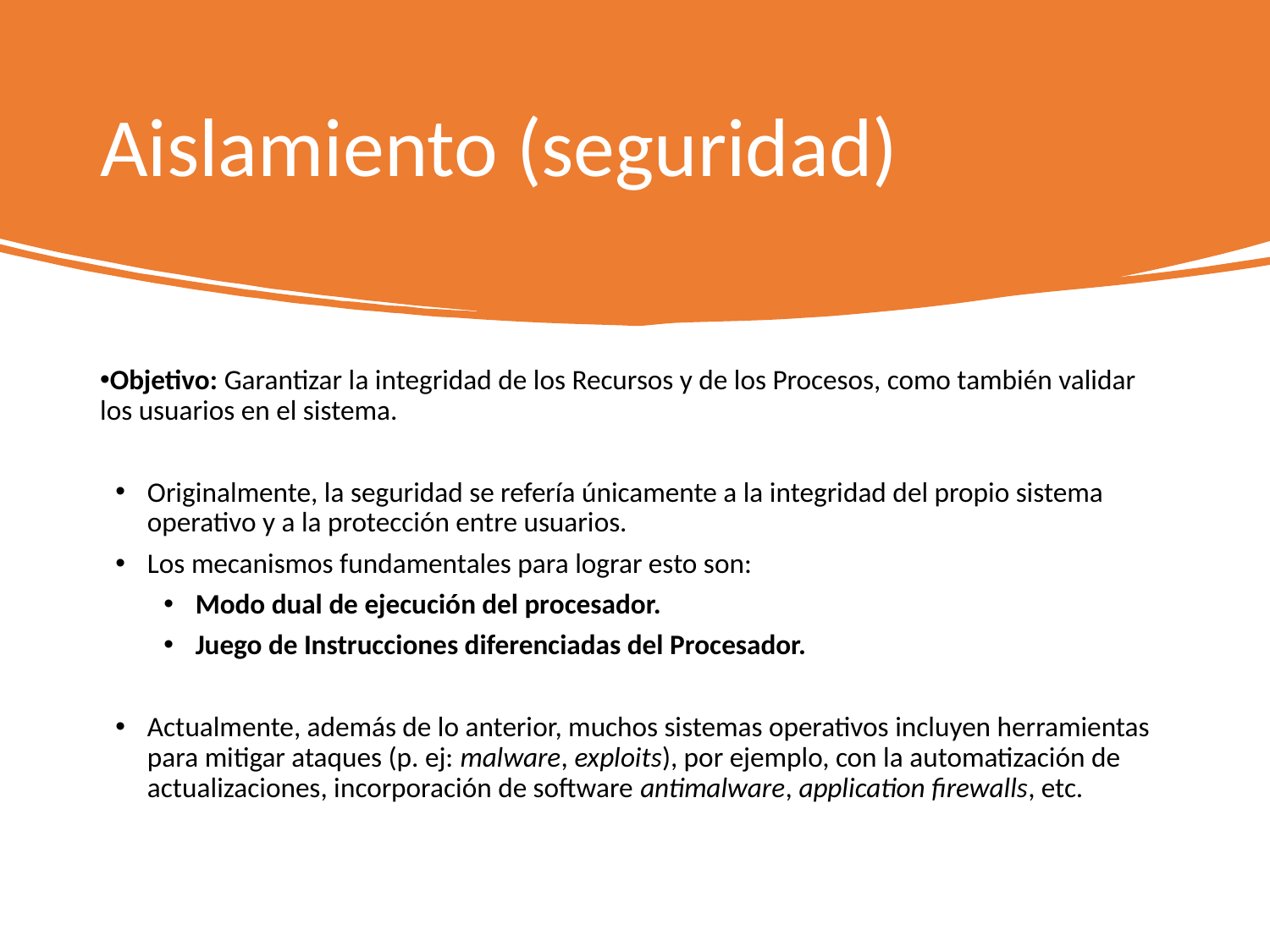

Aislamiento (seguridad)
Objetivo: Garantizar la integridad de los Recursos y de los Procesos, como también validar los usuarios en el sistema.

Originalmente, la seguridad se refería únicamente a la integridad del propio sistema operativo y a la protección entre usuarios.
Los mecanismos fundamentales para lograr esto son:
Modo dual de ejecución del procesador.
Juego de Instrucciones diferenciadas del Procesador.

Actualmente, además de lo anterior, muchos sistemas operativos incluyen herramientas para mitigar ataques (p. ej: malware, exploits), por ejemplo, con la automatización de actualizaciones, incorporación de software antimalware, application firewalls, etc.